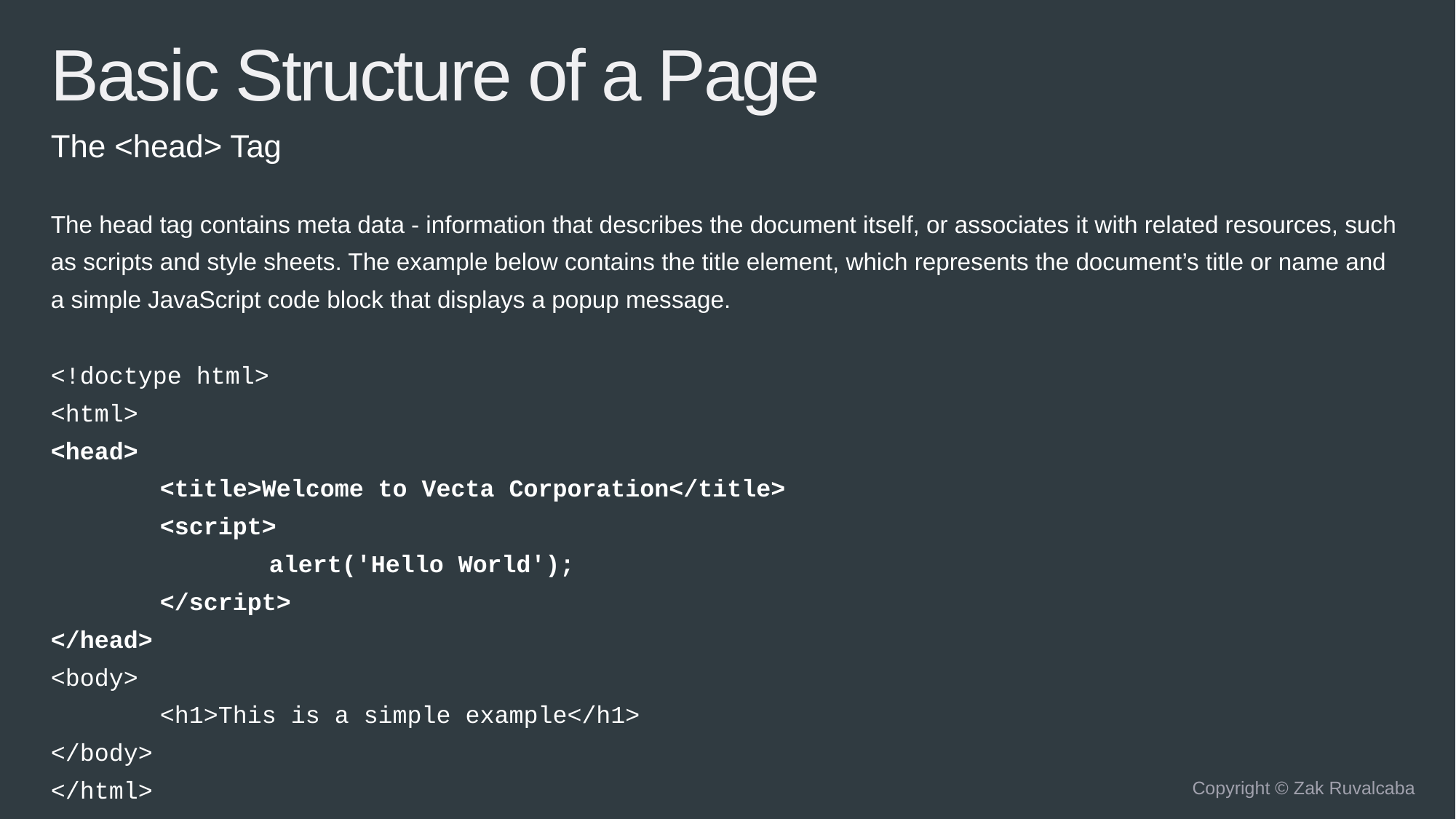

# Basic Structure of a Page
The <head> Tag
The head tag contains meta data - information that describes the document itself, or associates it with related resources, such as scripts and style sheets. The example below contains the title element, which represents the document’s title or name and a simple JavaScript code block that displays a popup message.
<!doctype html>
<html>
<head>
	<title>Welcome to Vecta Corporation</title>
	<script>
		alert('Hello World');
	</script>
</head>
<body>
	<h1>This is a simple example</h1>
</body>
</html>